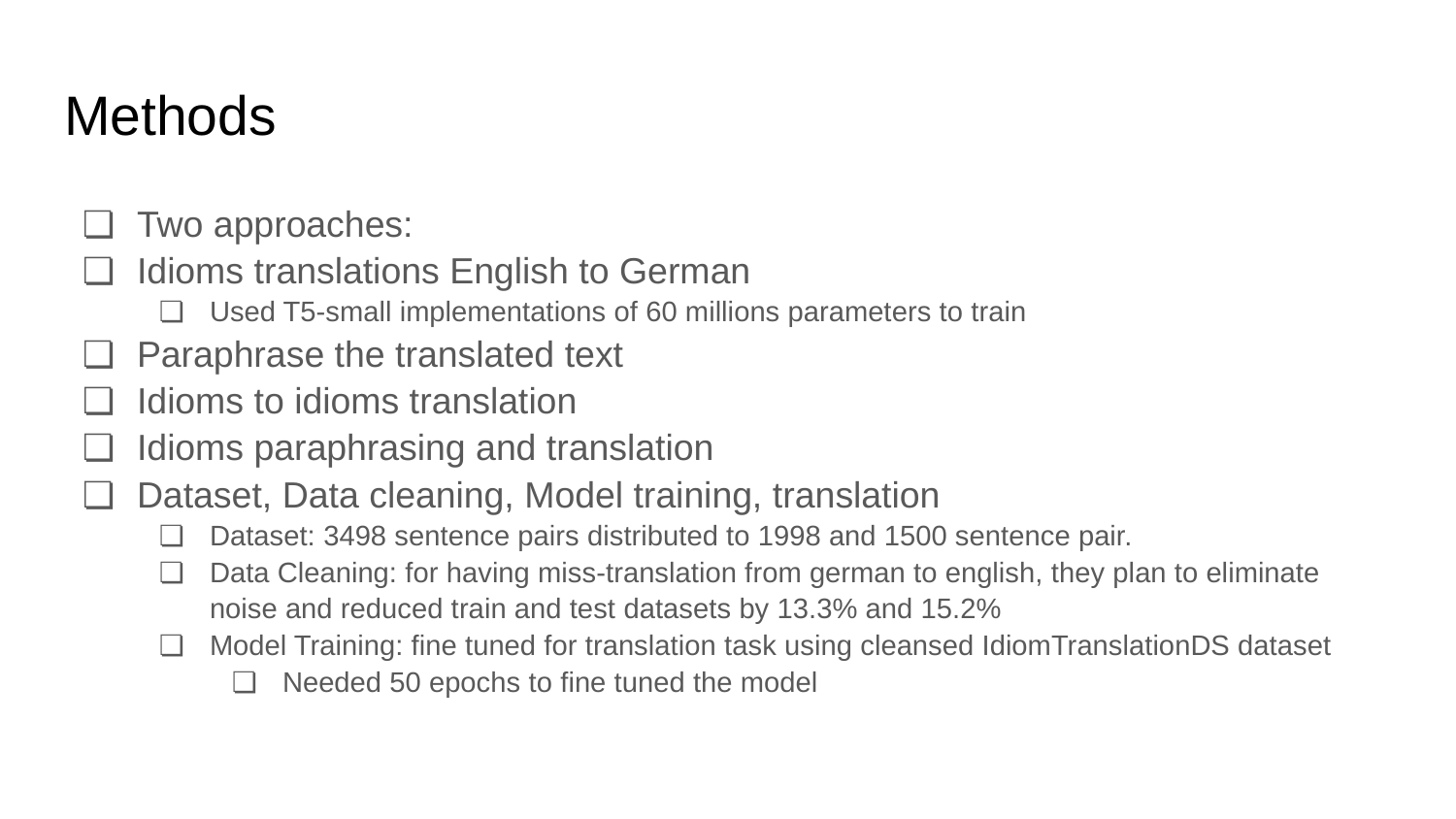

# Methods
Two approaches:
Idioms translations English to German
Used T5-small implementations of 60 millions parameters to train
Paraphrase the translated text
Idioms to idioms translation
Idioms paraphrasing and translation
Dataset, Data cleaning, Model training, translation
Dataset: 3498 sentence pairs distributed to 1998 and 1500 sentence pair.
Data Cleaning: for having miss-translation from german to english, they plan to eliminate noise and reduced train and test datasets by 13.3% and 15.2%
Model Training: fine tuned for translation task using cleansed IdiomTranslationDS dataset
Needed 50 epochs to fine tuned the model